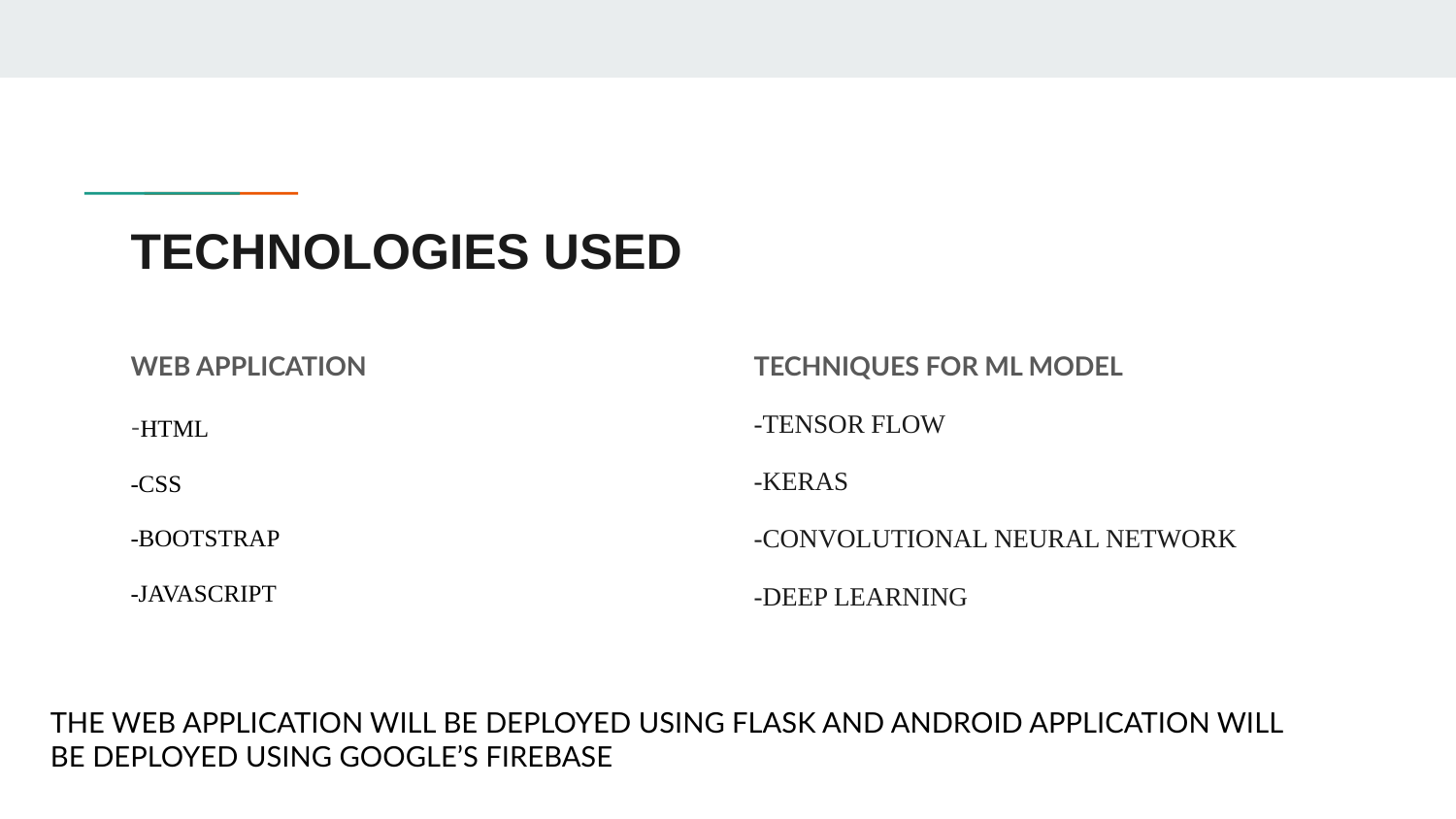

# TECHNOLOGIES USED
WEB APPLICATION
-HTML
-CSS
-BOOTSTRAP
-JAVASCRIPT
TECHNIQUES FOR ML MODEL
-TENSOR FLOW
-KERAS
-CONVOLUTIONAL NEURAL NETWORK
-DEEP LEARNING
THE WEB APPLICATION WILL BE DEPLOYED USING FLASK AND ANDROID APPLICATION WILL BE DEPLOYED USING GOOGLE’S FIREBASE